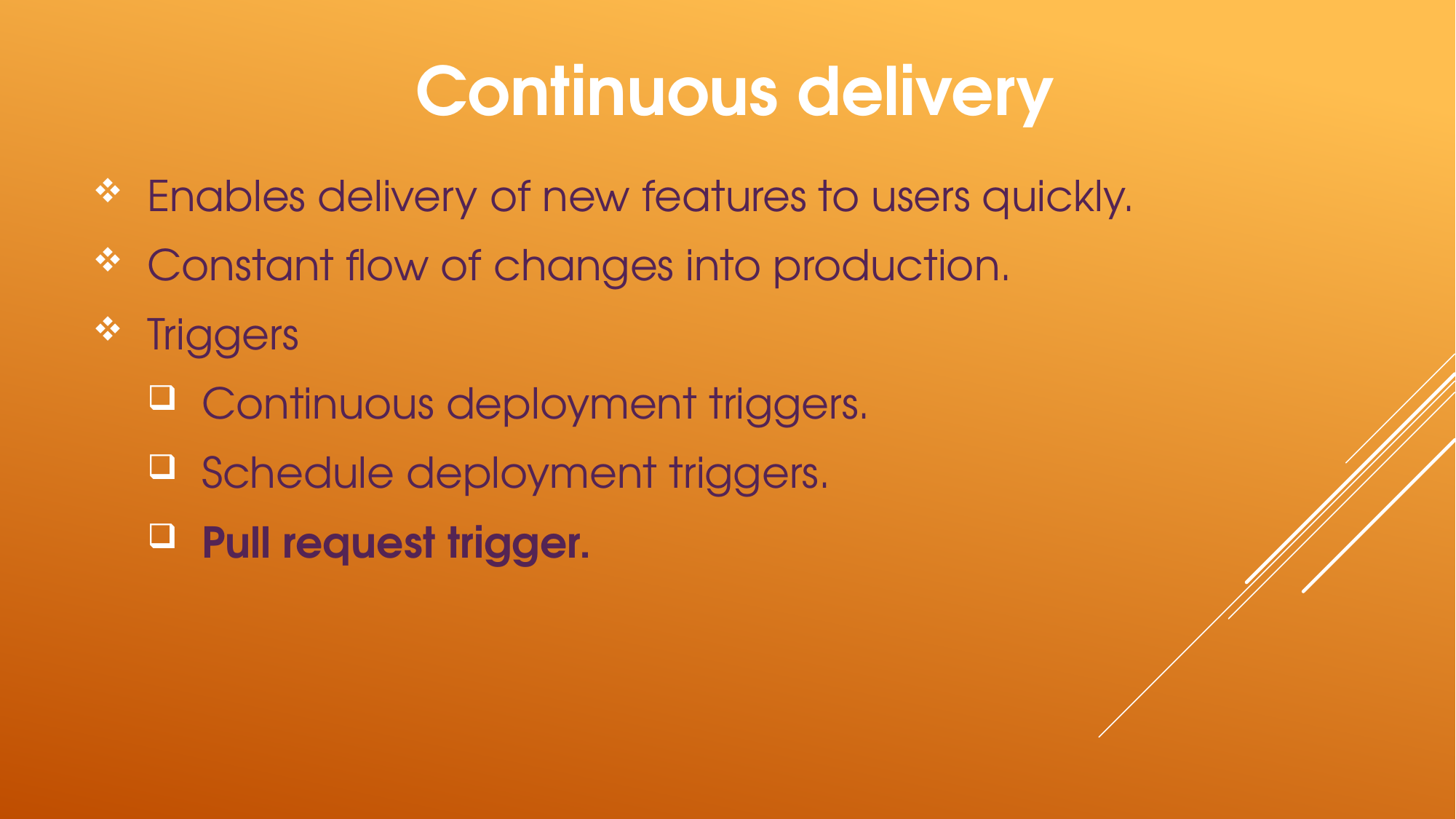

# Continuous delivery
Enables delivery of new features to users quickly.
Constant flow of changes into production.
Triggers
Continuous deployment triggers.
Schedule deployment triggers.
Pull request trigger.